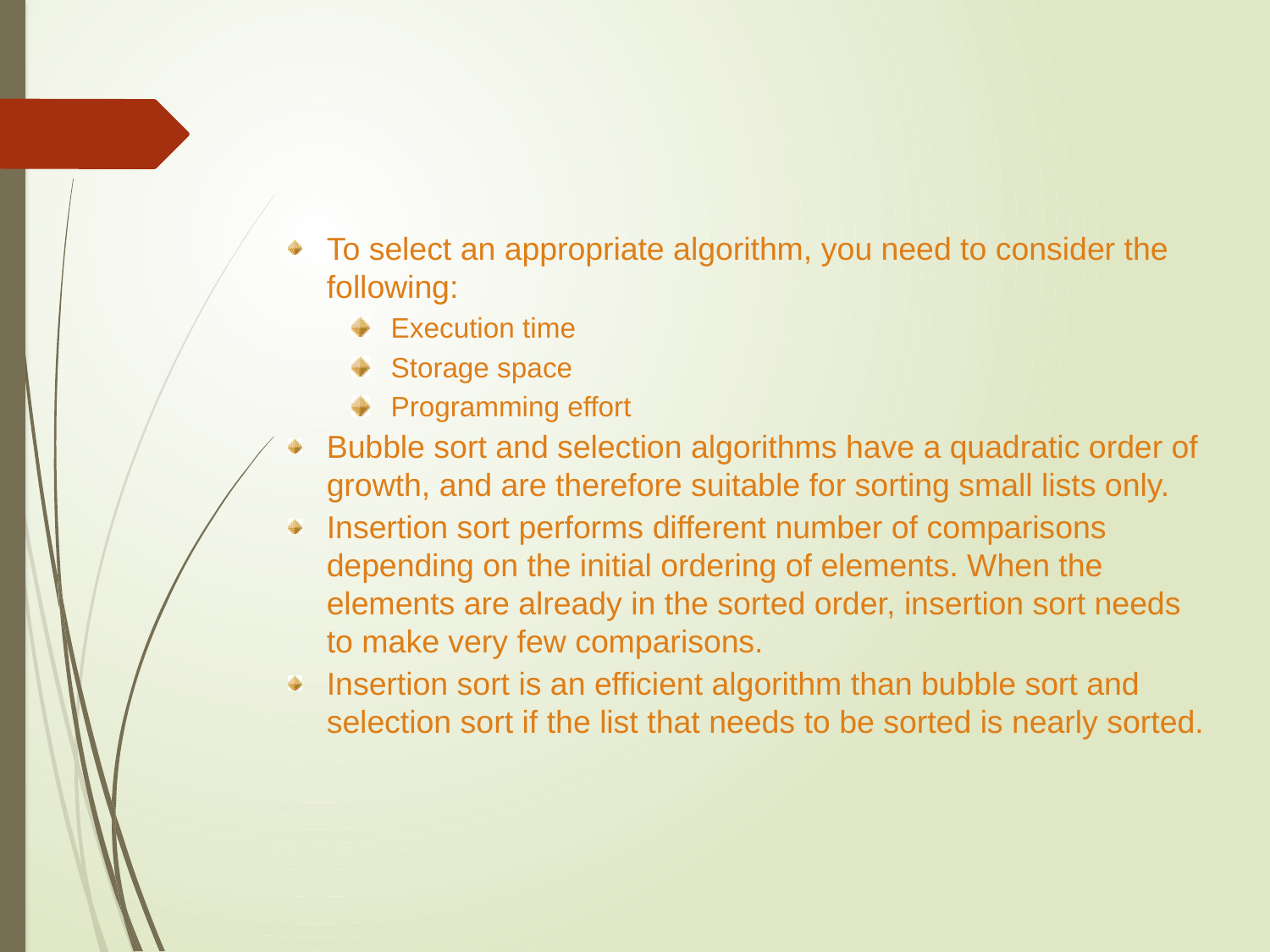

To select an appropriate algorithm, you need to consider the following:
Execution time
Storage space
Programming effort
Bubble sort and selection algorithms have a quadratic order of growth, and are therefore suitable for sorting small lists only.
Insertion sort performs different number of comparisons depending on the initial ordering of elements. When the elements are already in the sorted order, insertion sort needs to make very few comparisons.
Insertion sort is an efficient algorithm than bubble sort and selection sort if the list that needs to be sorted is nearly sorted.